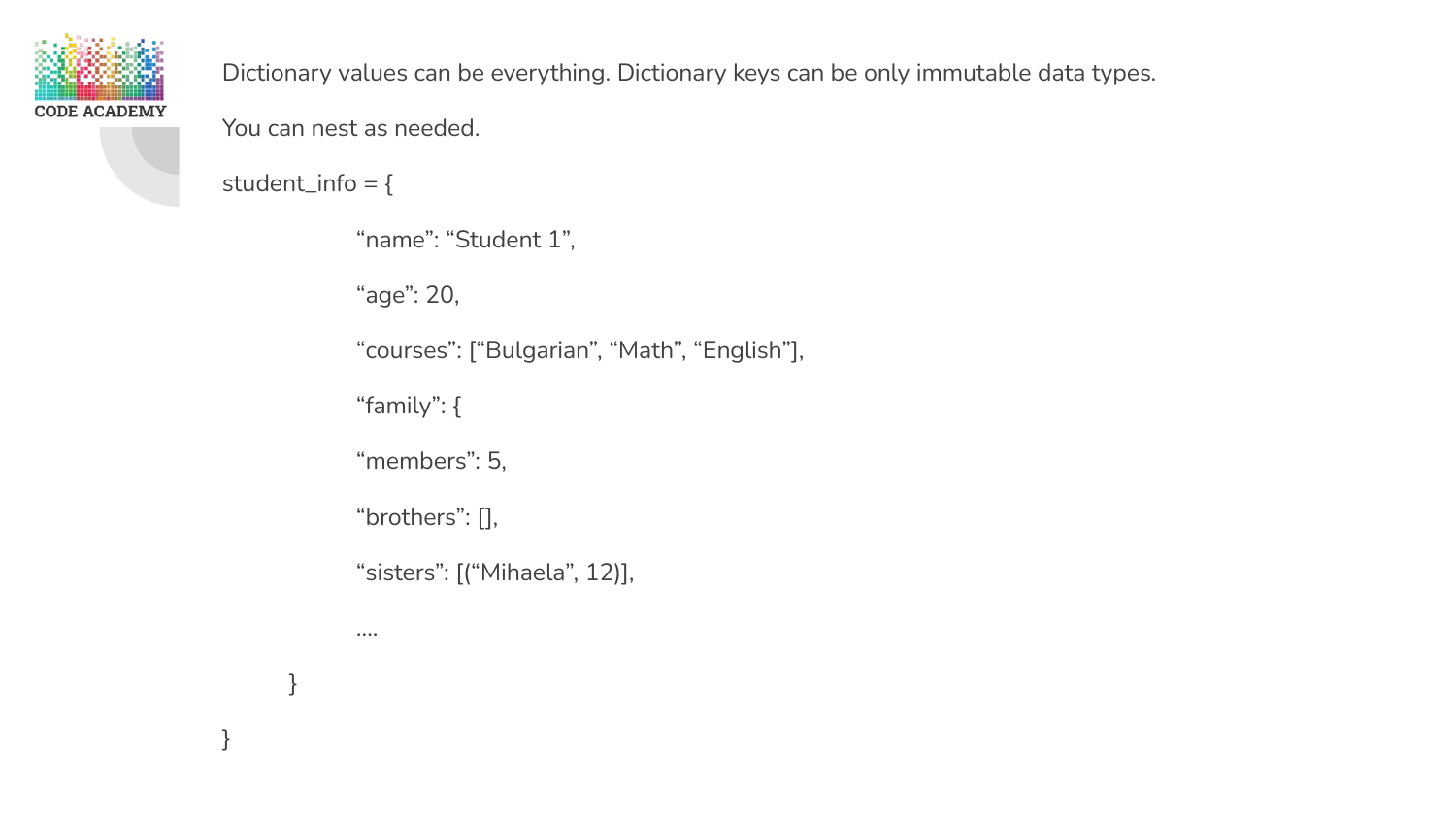

Dictionary values can be everything. Dictionary keys can be only immutable data types.
You can nest as needed.
student_info = {
	“name”: “Student 1”,
	“age”: 20,
	“courses”: [“Bulgarian”, “Math”, “English”],
	“family”: {
	“members”: 5,
	“brothers”: [],
	“sisters”: [(“Mihaela”, 12)],
	….
}
}